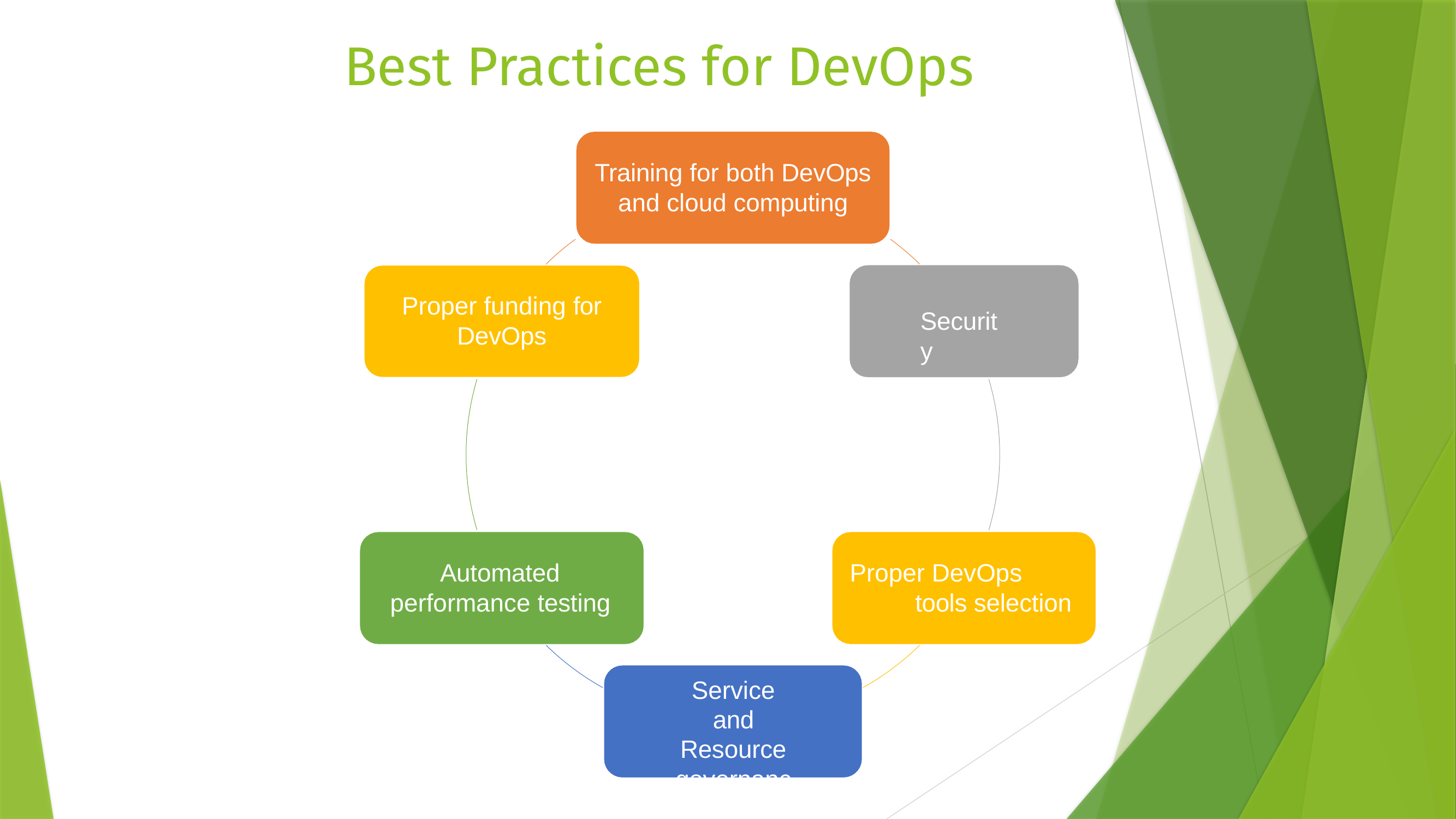

# Best Practices for DevOps

Training for both DevOps
and cloud computing

Proper funding for
DevOps
Security

Automated performance testing
Proper DevOps tools selection

Service and Resource governance